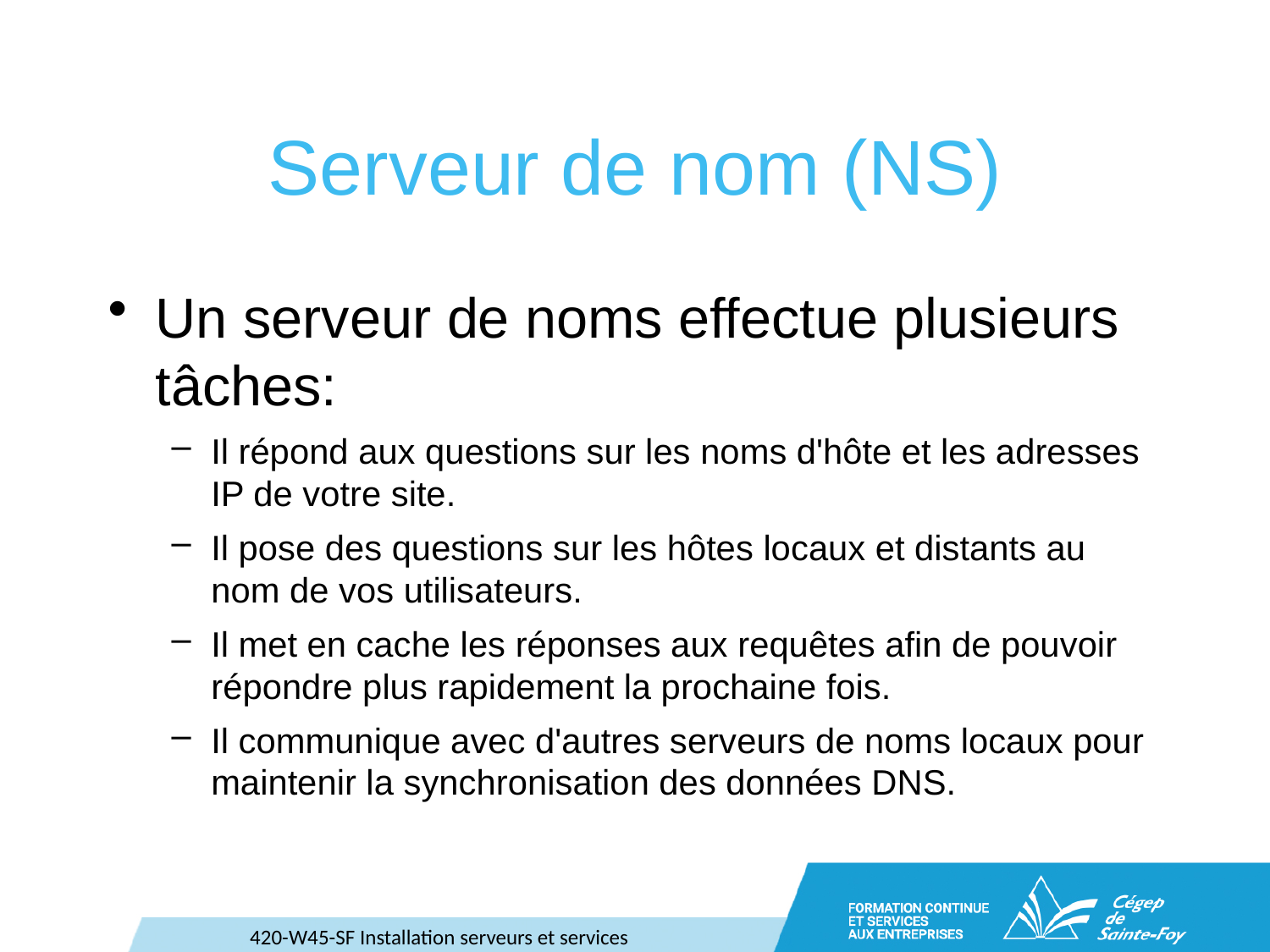

# Serveur de nom (NS)
Un serveur de noms effectue plusieurs tâches:
Il répond aux questions sur les noms d'hôte et les adresses IP de votre site.
Il pose des questions sur les hôtes locaux et distants au nom de vos utilisateurs.
Il met en cache les réponses aux requêtes afin de pouvoir répondre plus rapidement la prochaine fois.
Il communique avec d'autres serveurs de noms locaux pour maintenir la synchronisation des données DNS.